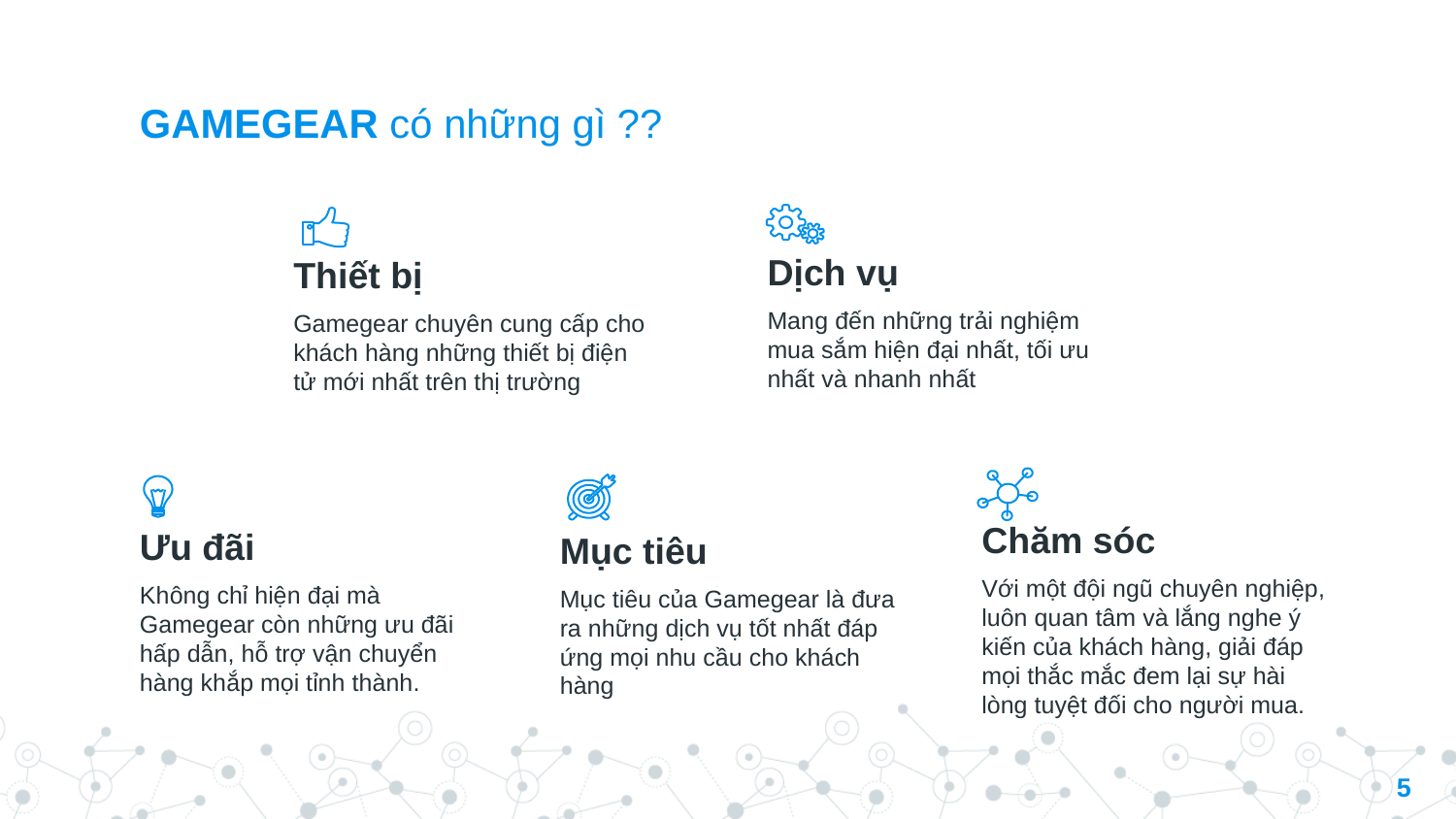

# GAMEGEAR có những gì ??

Dịch vụ
Mang đến những trải nghiệm mua sắm hiện đại nhất, tối ưu nhất và nhanh nhất
Thiết bị
Gamegear chuyên cung cấp cho khách hàng những thiết bị điện tử mới nhất trên thị trường

Chăm sóc
Với một đội ngũ chuyên nghiệp, luôn quan tâm và lắng nghe ý kiến của khách hàng, giải đáp mọi thắc mắc đem lại sự hài lòng tuyệt đối cho người mua.
Ưu đãi
Không chỉ hiện đại mà Gamegear còn những ưu đãi hấp dẫn, hỗ trợ vận chuyển hàng khắp mọi tỉnh thành.
Mục tiêu
Mục tiêu của Gamegear là đưa ra những dịch vụ tốt nhất đáp ứng mọi nhu cầu cho khách hàng
5